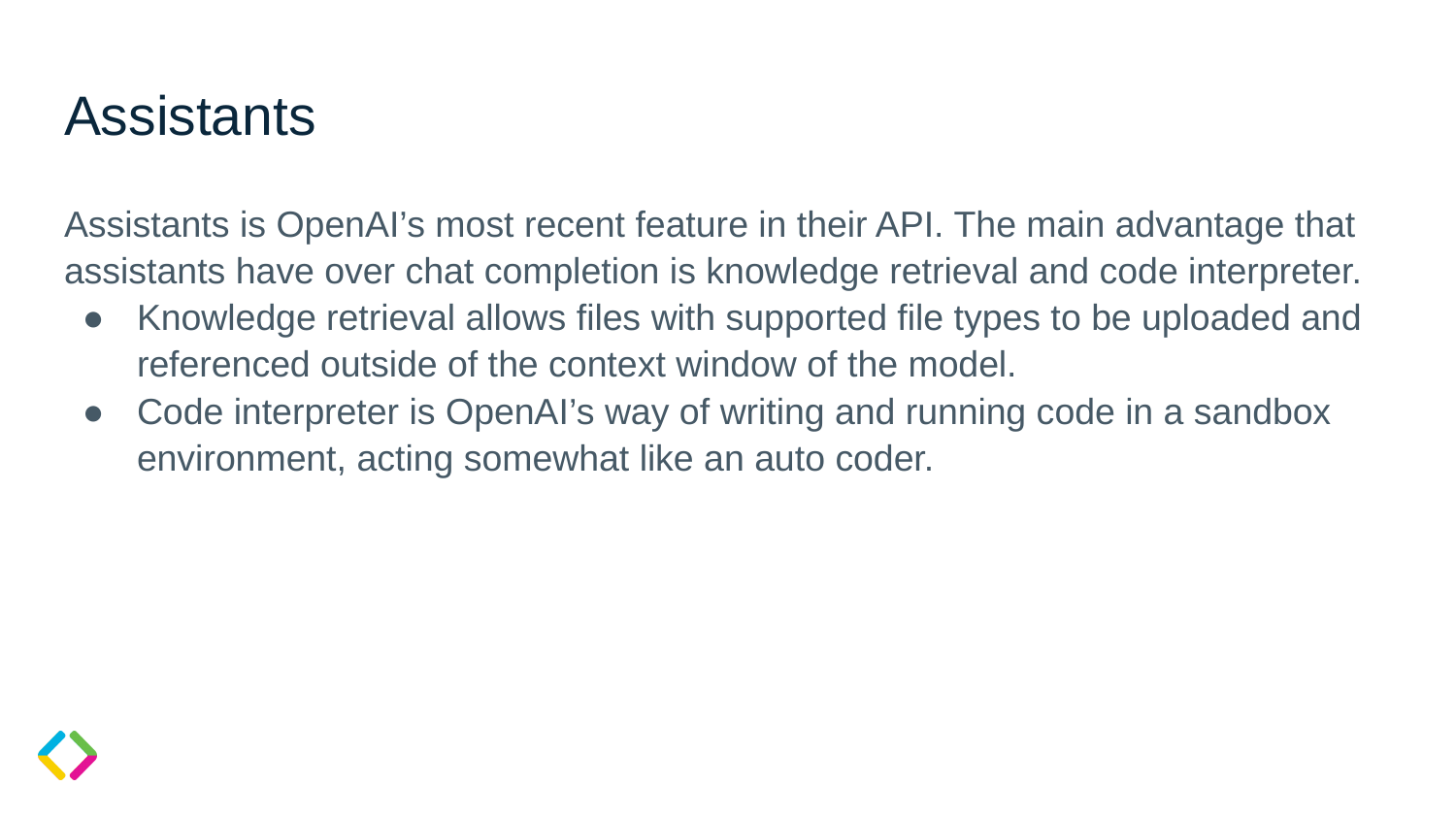

# Assistants
Assistants is OpenAI’s most recent feature in their API. The main advantage that assistants have over chat completion is knowledge retrieval and code interpreter.
Knowledge retrieval allows files with supported file types to be uploaded and referenced outside of the context window of the model.
Code interpreter is OpenAI’s way of writing and running code in a sandbox environment, acting somewhat like an auto coder.